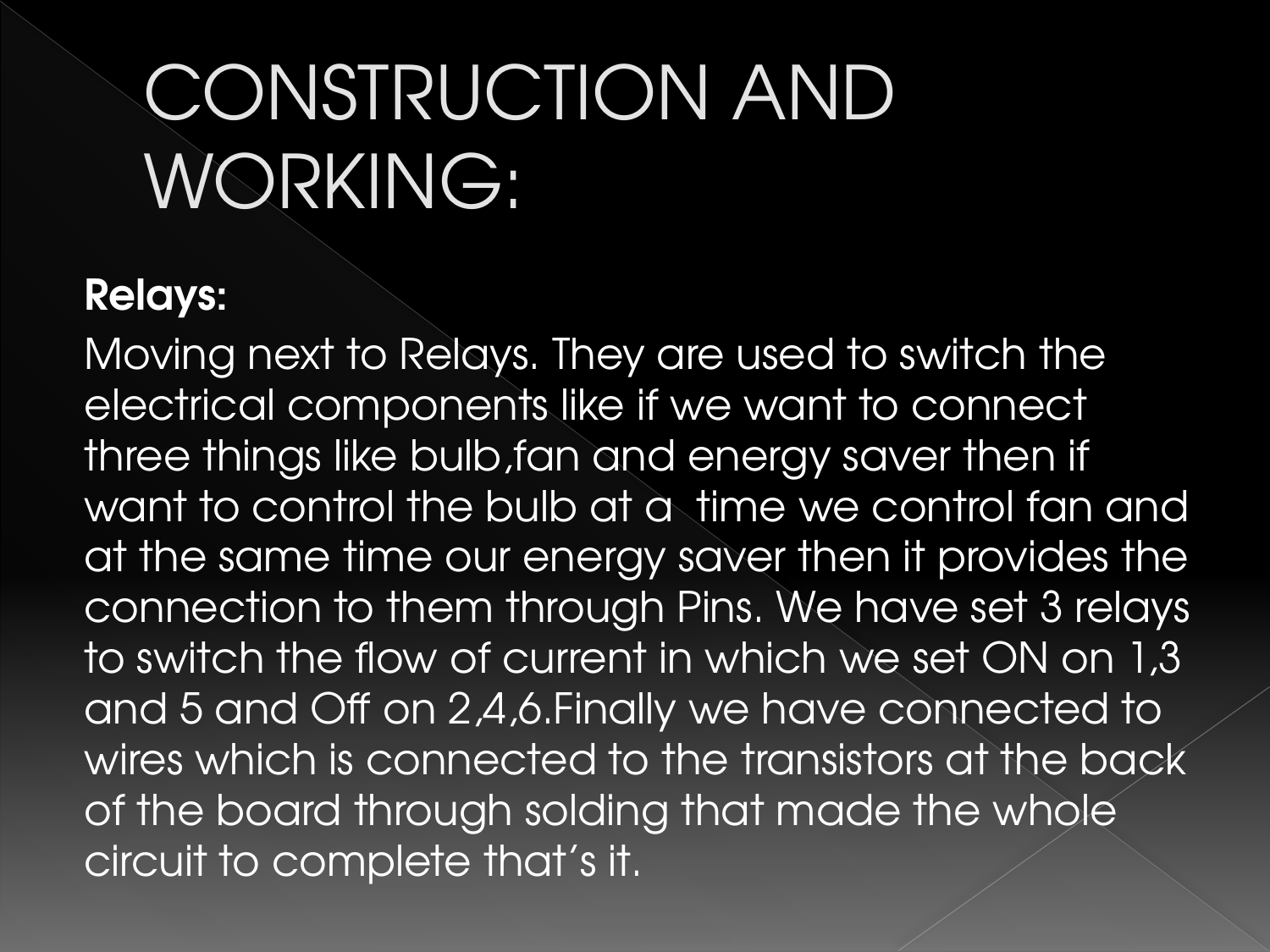

# CONSTRUCTION AND WORKING:
Relays:
Moving next to Relays. They are used to switch the electrical components like if we want to connect three things like bulb,fan and energy saver then if want to control the bulb at a  time we control fan and at the same time our energy saver then it provides the connection to them through Pins. We have set 3 relays to switch the flow of current in which we set ON on 1,3 and 5 and Off on 2,4,6.Finally we have connected to wires which is connected to the transistors at the back of the board through solding that made the whole circuit to complete that’s it.